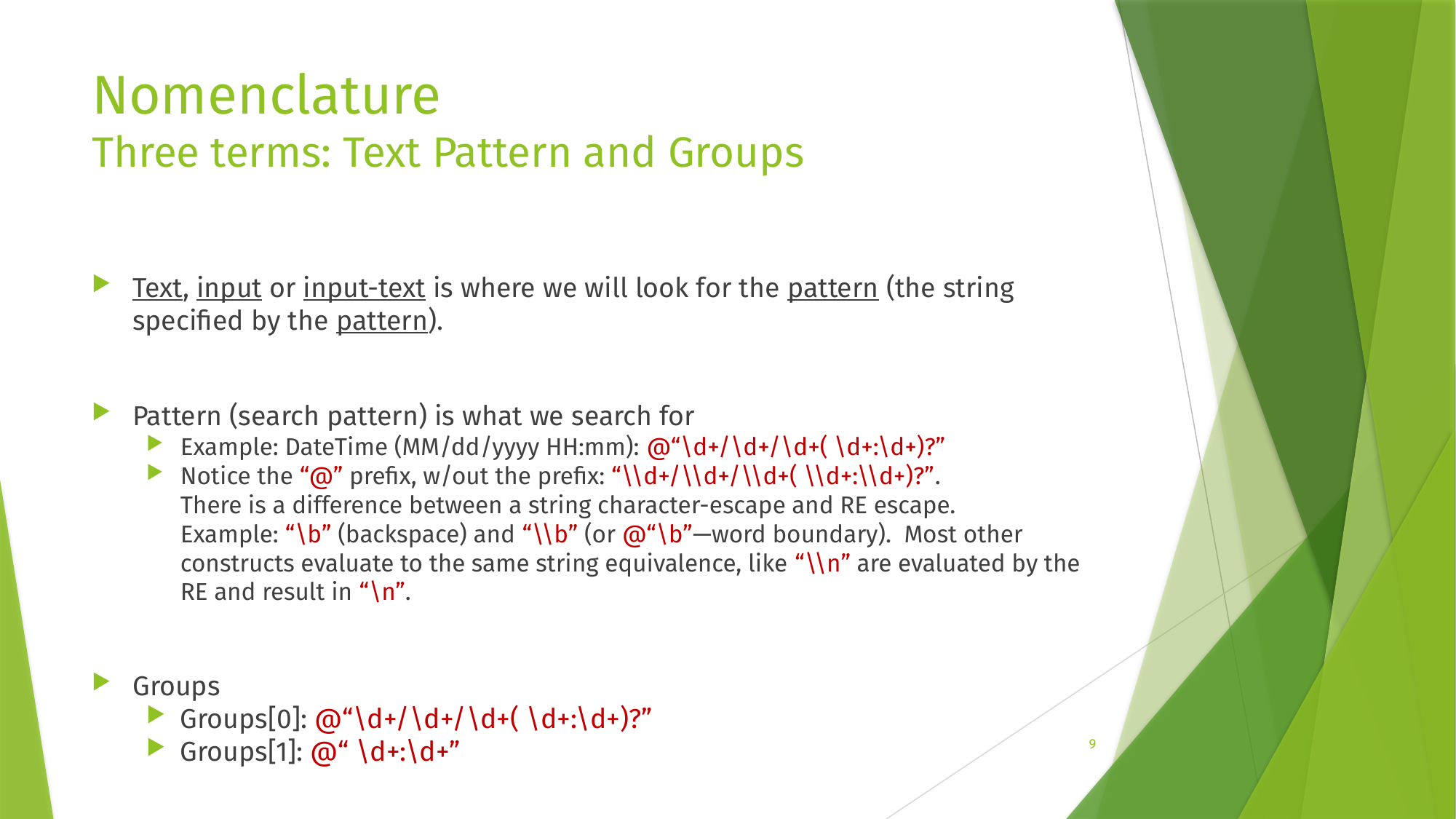

# Nomenclature Three terms: Text Pattern and Groups
Text, input or input-text is where we will look for the pattern (the string specified by the pattern).

Pattern (search pattern) is what we search for
Example: DateTime (MM/dd/yyyy HH:mm): @“\d+/\d+/\d+( \d+:\d+)?”
Notice the “@” prefix, w/out the prefix: “\\d+/\\d+/\\d+( \\d+:\\d+)?”.
There is a difference between a string character-escape and RE escape.
Example: “\b” (backspace) and “\\b” (or @“\b”—word boundary).  Most other constructs evaluate to the same string equivalence, like “\\n” are evaluated by the RE and result in “\n”.

Groups
Groups[0]: @“\d+/\d+/\d+( \d+:\d+)?”
Groups[1]: @“ \d+:\d+”
9